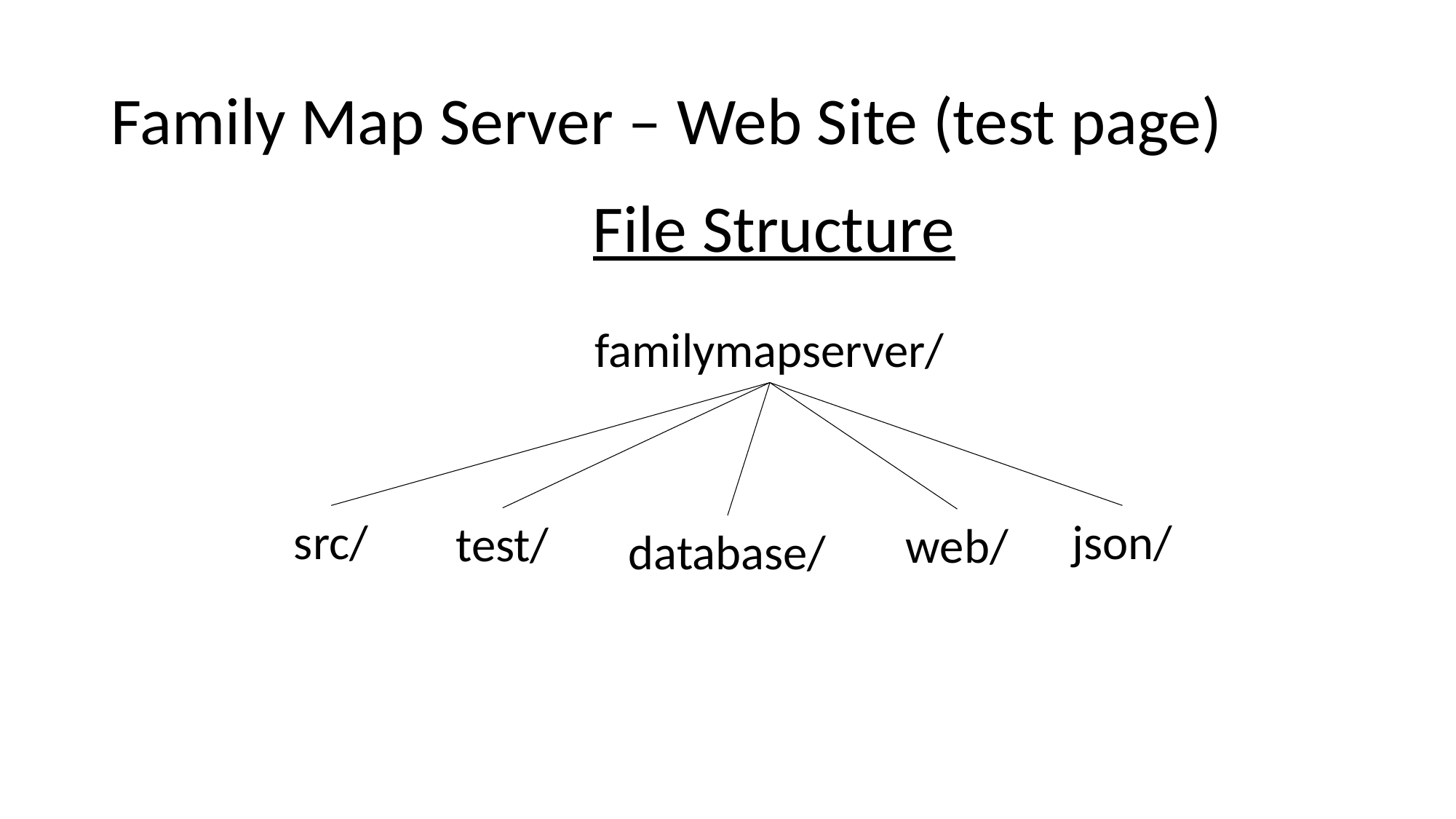

# Family Map Server – Web Site (test page)
File Structure
familymapserver/
json/
src/
test/
web/
database/